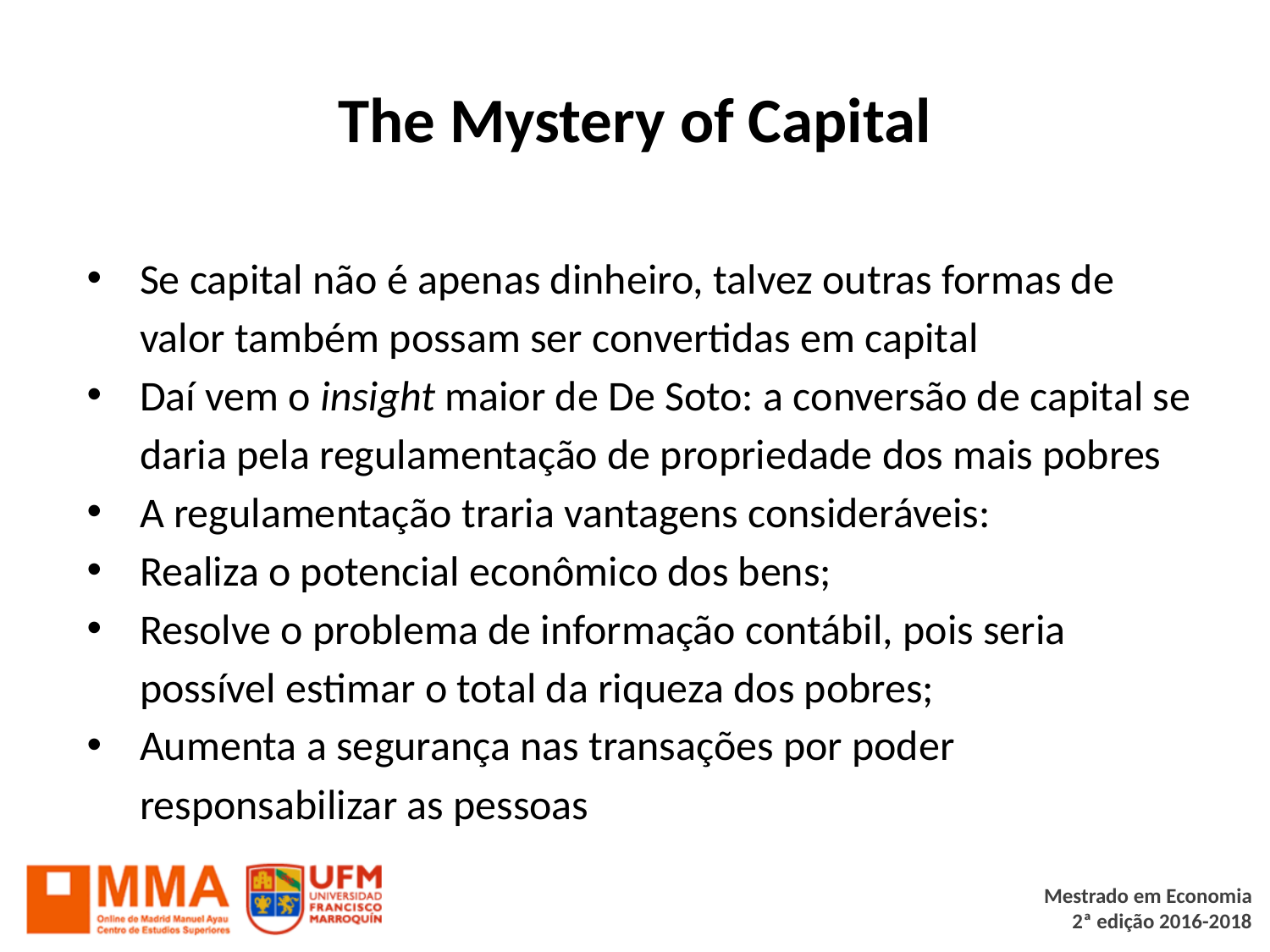

# The Mystery of Capital
Se capital não é apenas dinheiro, talvez outras formas de valor também possam ser convertidas em capital
Daí vem o insight maior de De Soto: a conversão de capital se daria pela regulamentação de propriedade dos mais pobres
A regulamentação traria vantagens consideráveis:
Realiza o potencial econômico dos bens;
Resolve o problema de informação contábil, pois seria possível estimar o total da riqueza dos pobres;
Aumenta a segurança nas transações por poder responsabilizar as pessoas